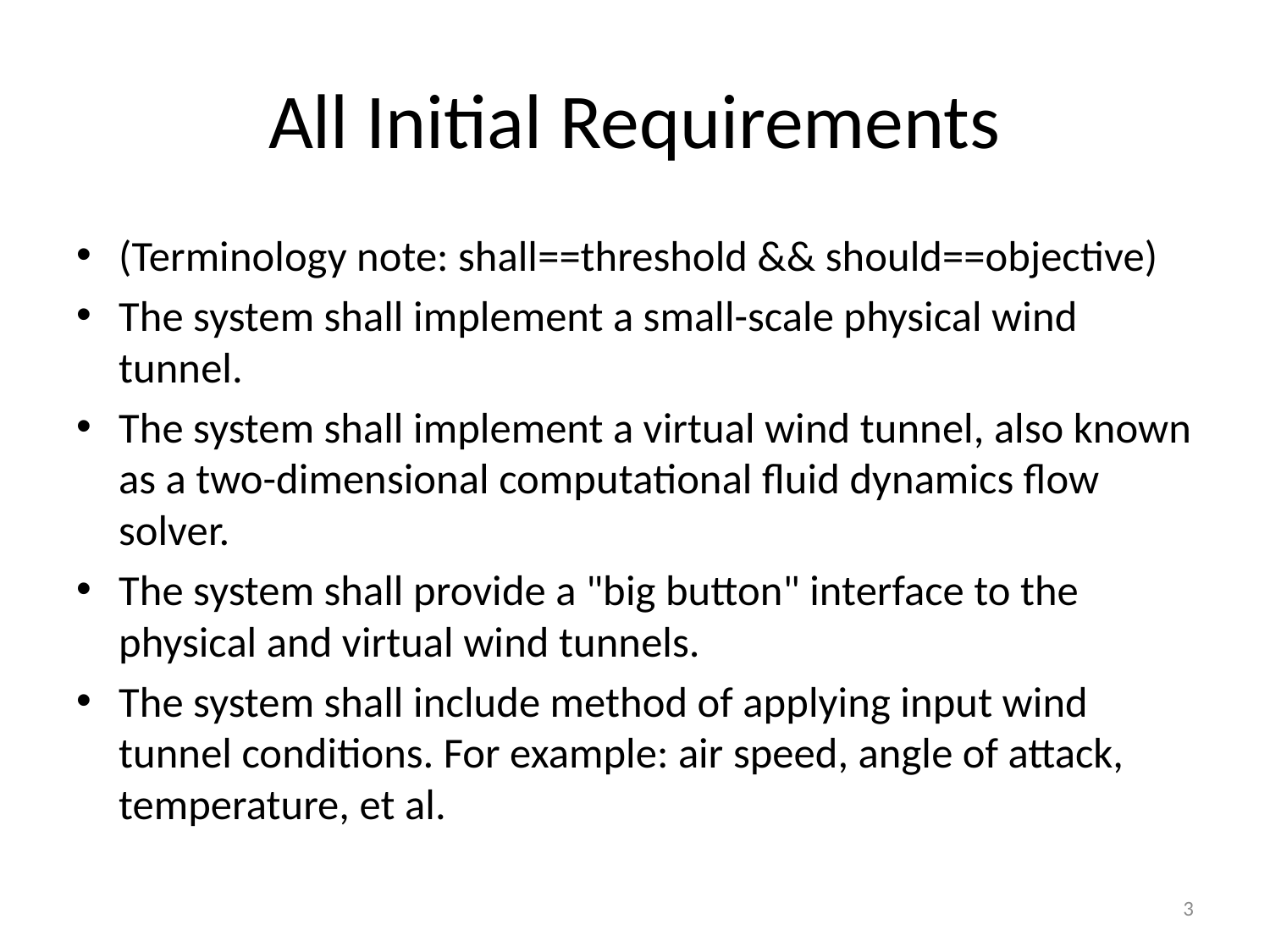

# All Initial Requirements
(Terminology note: shall==threshold && should==objective)
The system shall implement a small-scale physical wind tunnel.
The system shall implement a virtual wind tunnel, also known as a two-dimensional computational fluid dynamics flow solver.
The system shall provide a "big button" interface to the physical and virtual wind tunnels.
The system shall include method of applying input wind tunnel conditions. For example: air speed, angle of attack, temperature, et al.

3